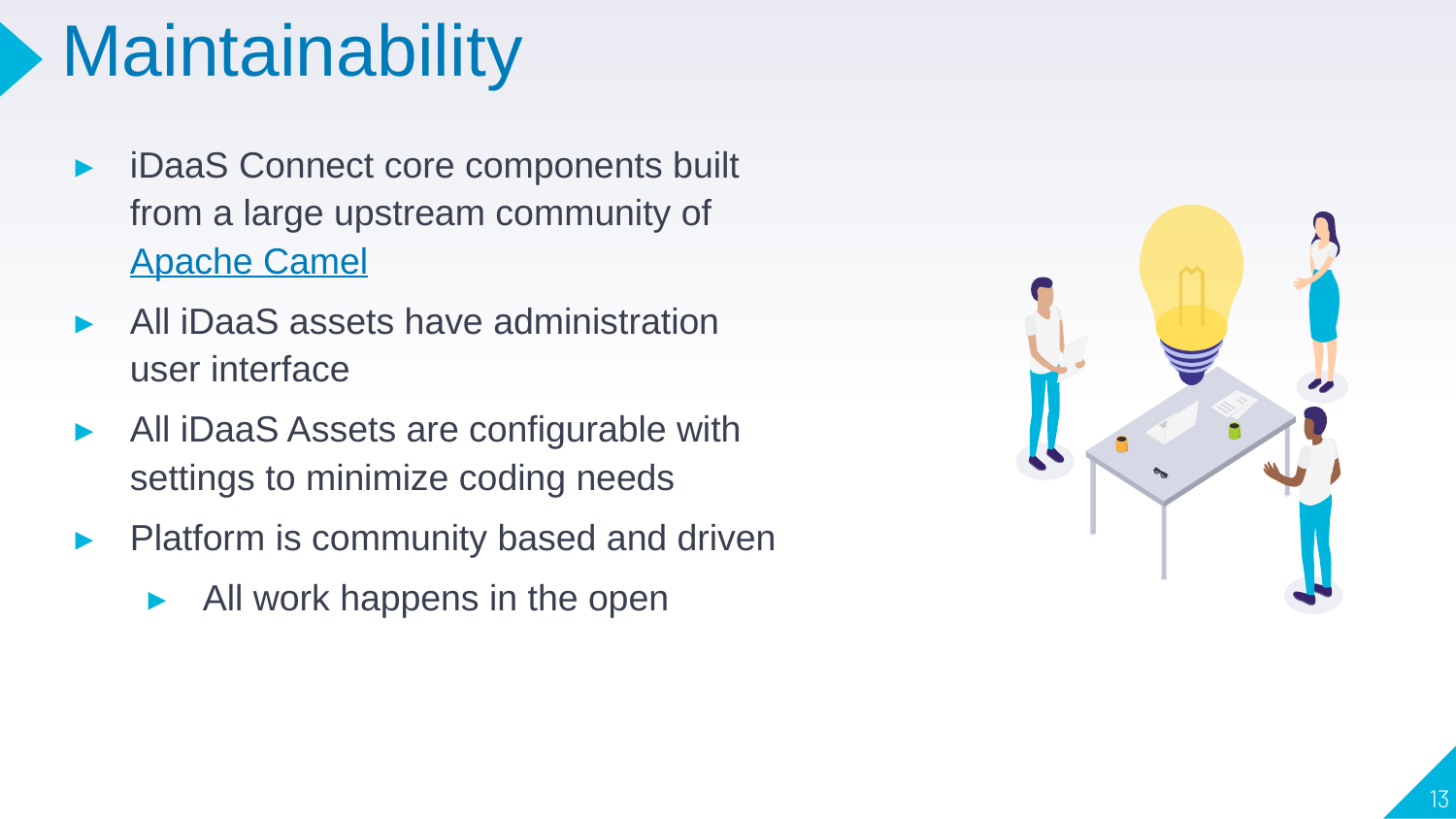

# Maintainability
iDaaS Connect core components built from a large upstream community of Apache Camel
All iDaaS assets have administration user interface
All iDaaS Assets are configurable with settings to minimize coding needs
Platform is community based and driven
All work happens in the open

13